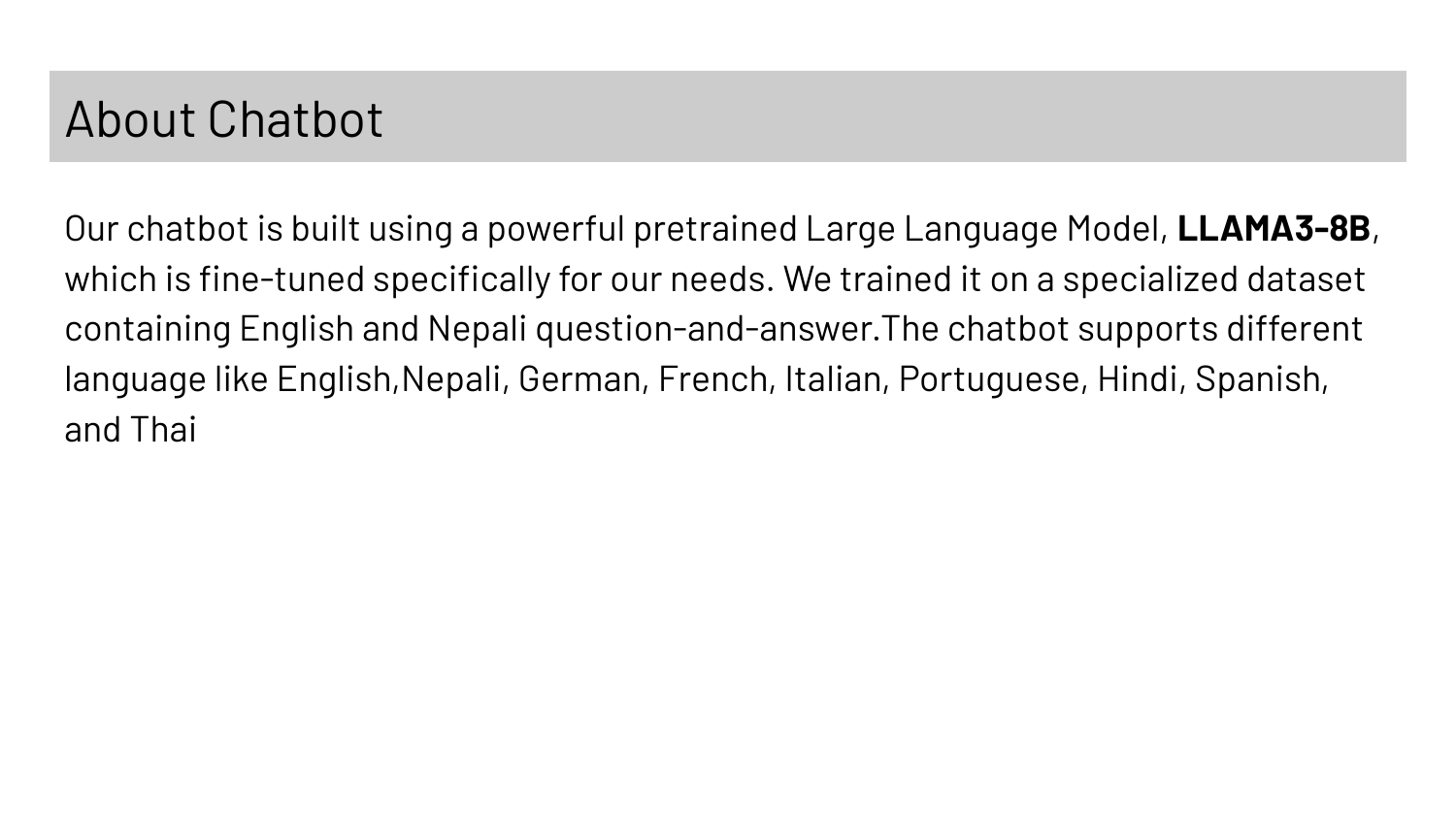

# About Chatbot
Our chatbot is built using a powerful pretrained Large Language Model, LLAMA3-8B, which is fine-tuned specifically for our needs. We trained it on a specialized dataset containing English and Nepali question-and-answer.The chatbot supports different language like English,Nepali, German, French, Italian, Portuguese, Hindi, Spanish, and Thai